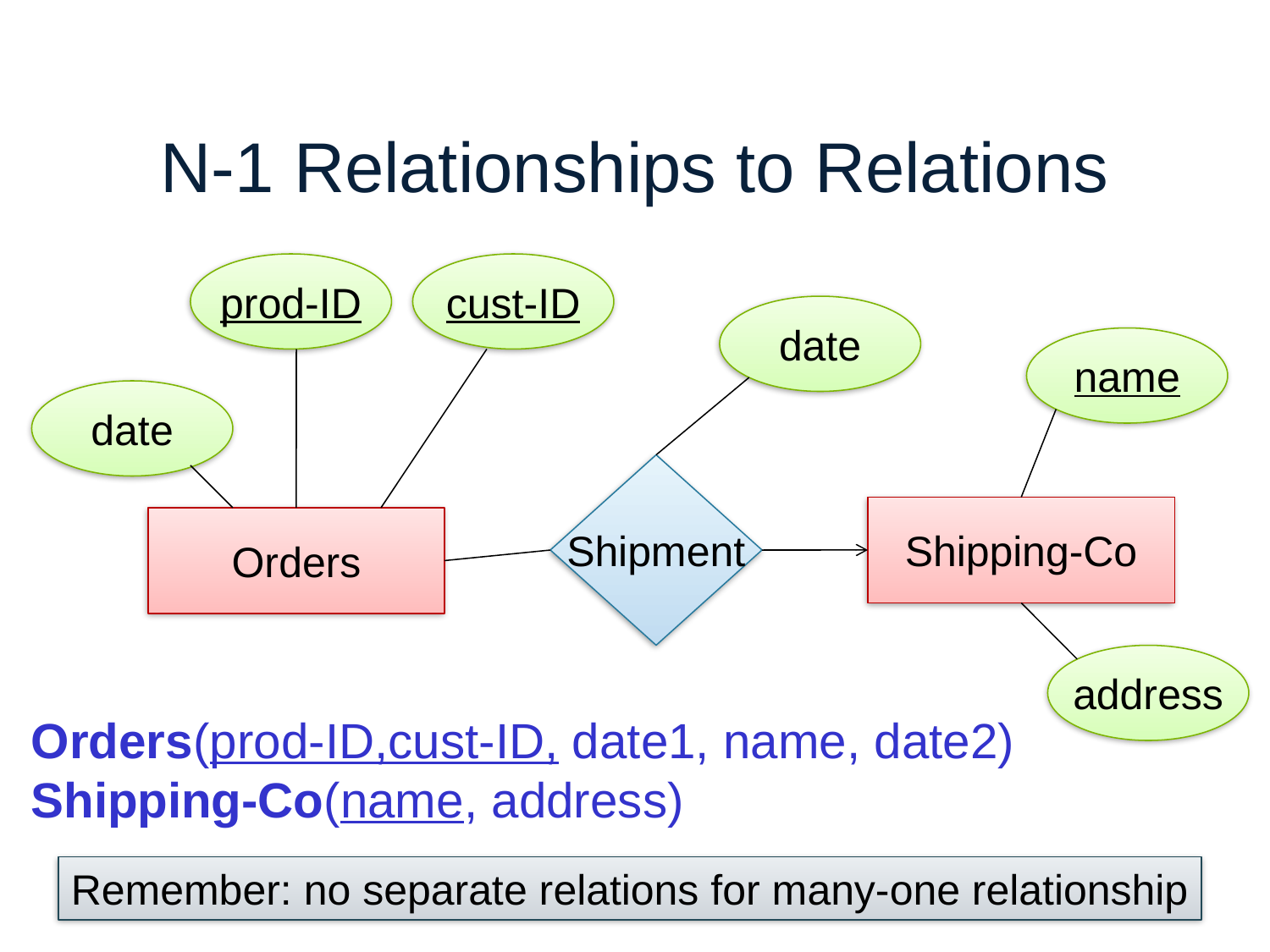

# N-1 Relationships to Relations
prod-ID
cust-ID
date
name

date
Shipment

Shipping-Co
Orders
address
Orders(prod-ID,cust-ID, date1, name, date2)
Shipping-Co(name, address)
Remember: no separate relations for many-one relationship